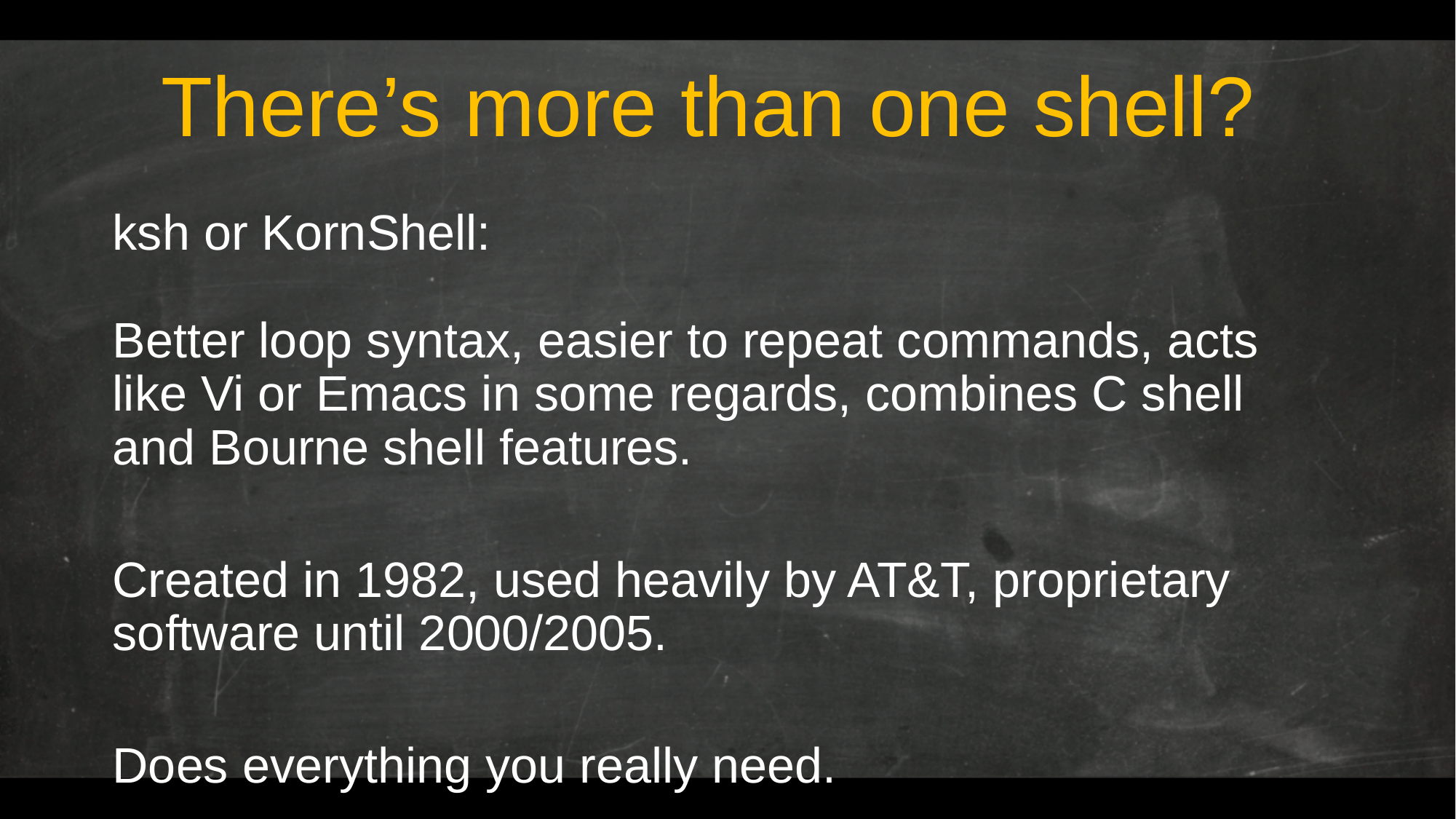

# There’s more than one shell?
ksh or KornShell:
Better loop syntax, easier to repeat commands, acts like Vi or Emacs in some regards, combines C shell and Bourne shell features.

Created in 1982, used heavily by AT&T, proprietary software until 2000/2005.

Does everything you really need.